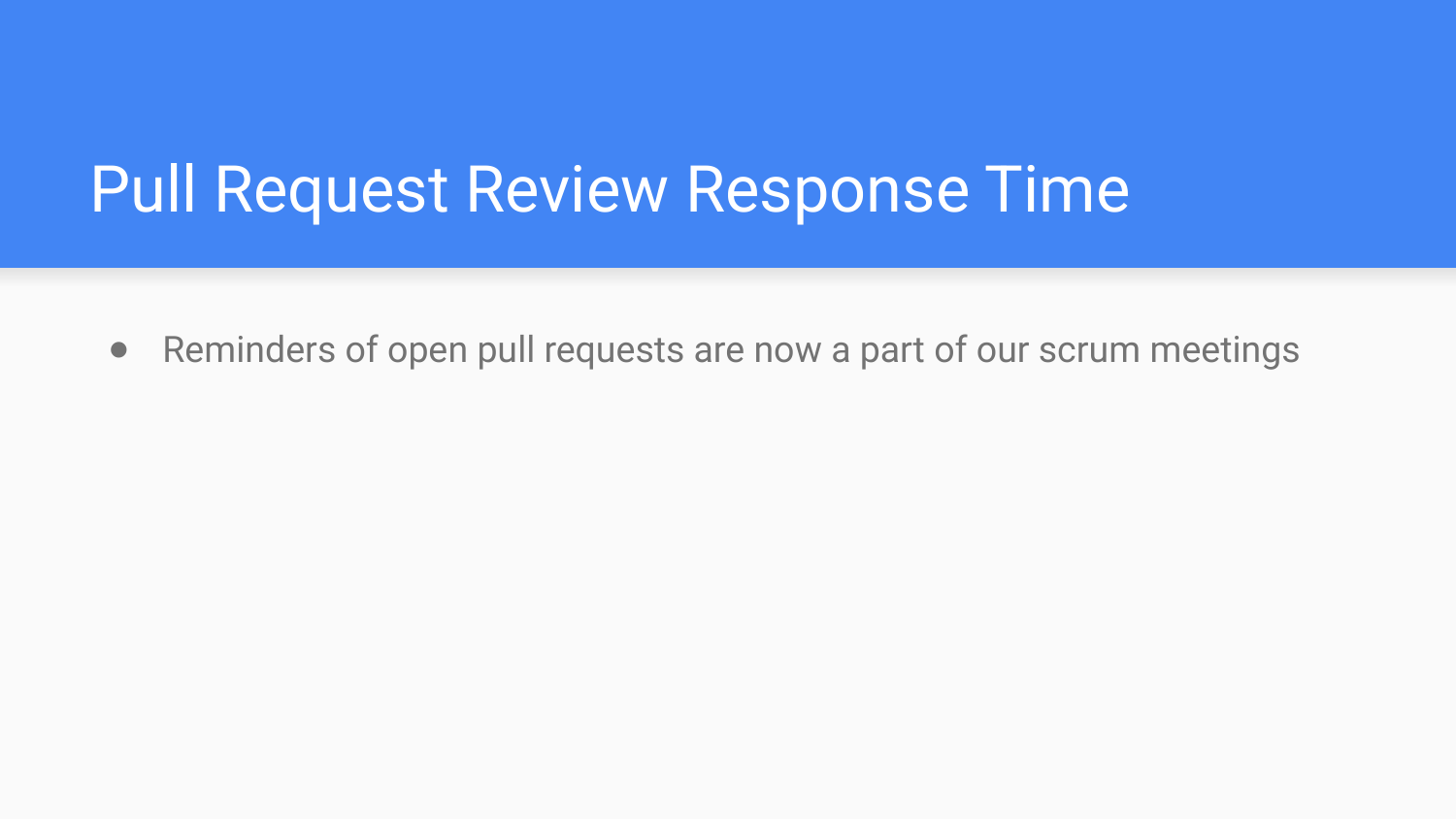

# Pull Request Review Response Time
Reminders of open pull requests are now a part of our scrum meetings